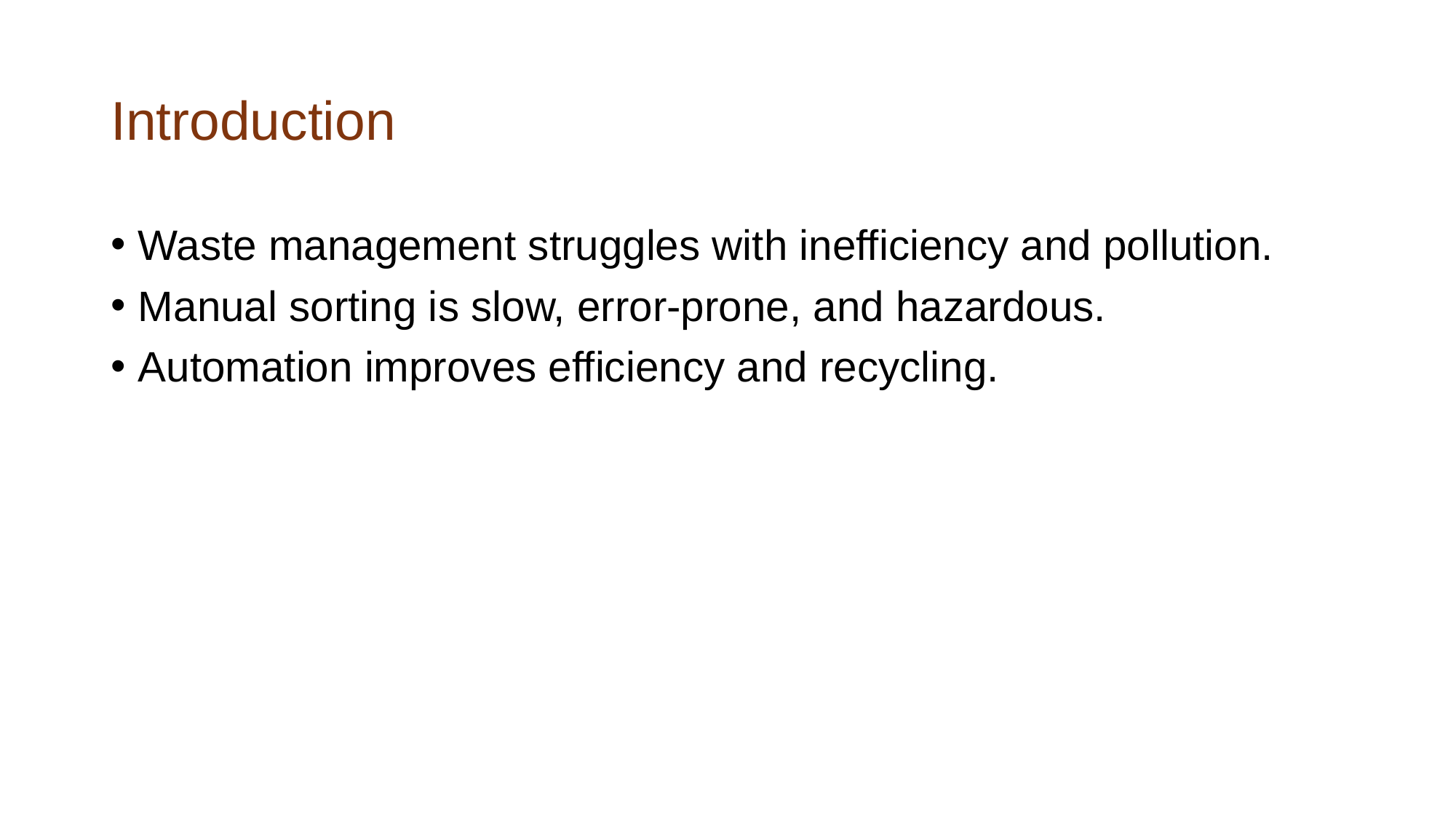

# Introduction
Waste management struggles with inefficiency and pollution.
Manual sorting is slow, error-prone, and hazardous.
Automation improves efficiency and recycling.